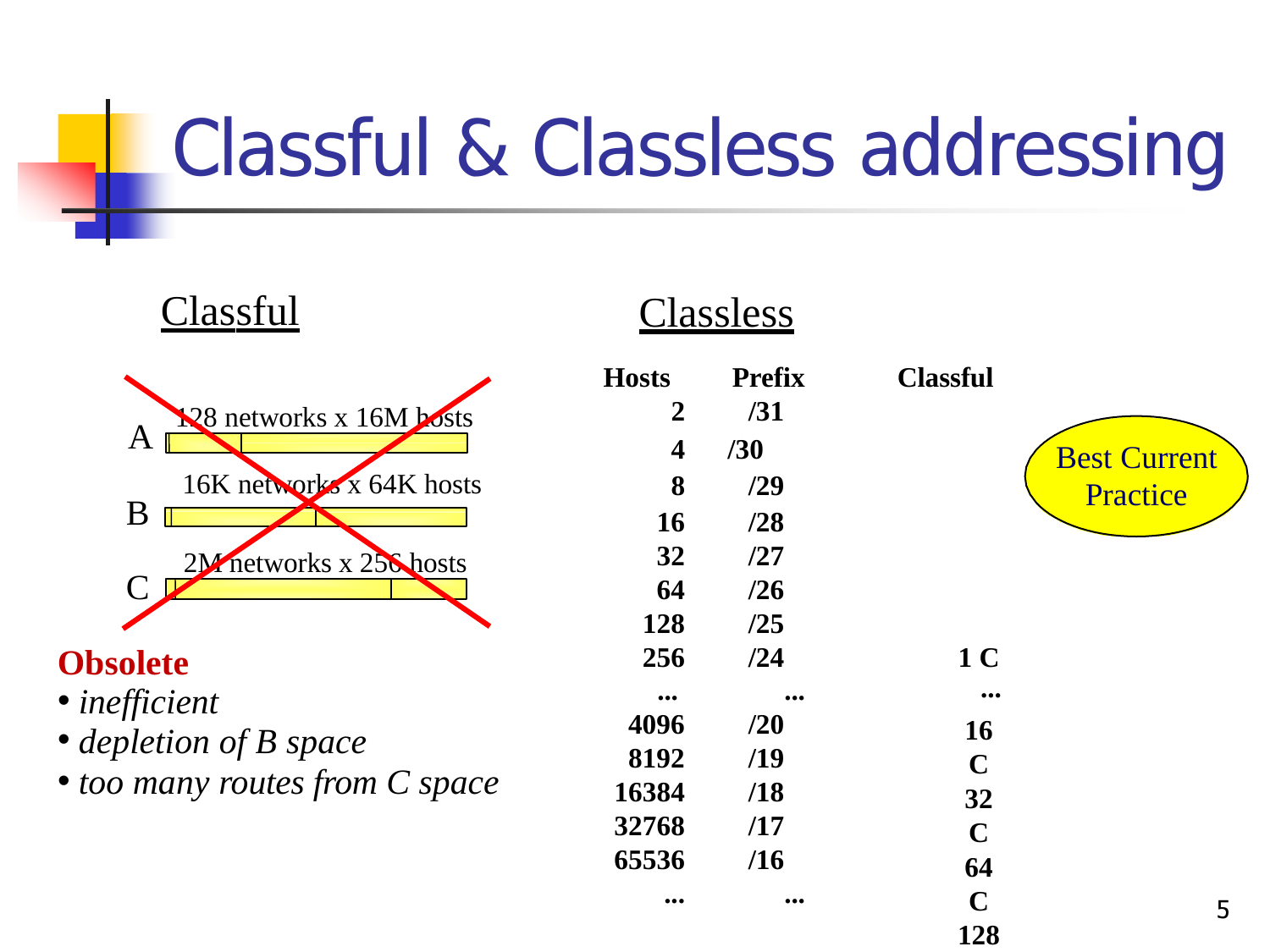

# Classful & Classless addressing
Classful
Classless
Hosts
2
4
8
16
32
64
128
256
...  4096
8192
16384
32768
65536
...
Prefix
/31
/30
/29
/28
/27
/26
/25
/24
...
/20
/19
/18
/17
/16
...
Classful

128 networks x 16M hosts
A

Best Current
Practice
16K networks x 64K hosts
B

2M networks x 256 hosts
C

Obsolete
inefficient
depletion of B space
too many routes from C space
1 C
...
16 C
32 C
64 C
128 C
1 B
...
5